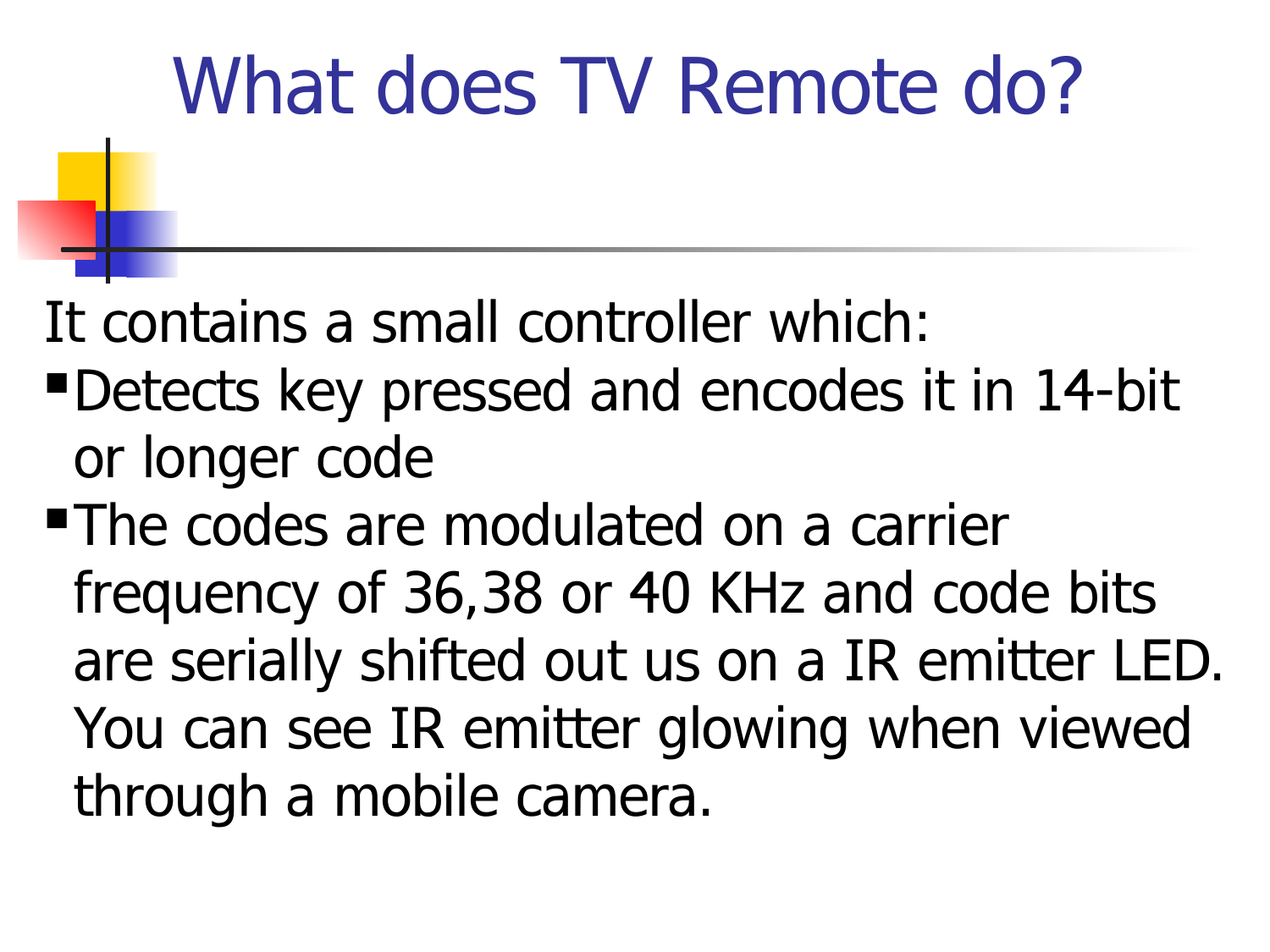

What does TV Remote do?
It contains a small controller which:
Detects key pressed and encodes it in 14-bit  or longer code
The codes are modulated on a carrier frequency of 36,38 or 40 KHz and code bits are serially shifted out us on a IR emitter LED. You can see IR emitter glowing when viewed through a mobile camera.